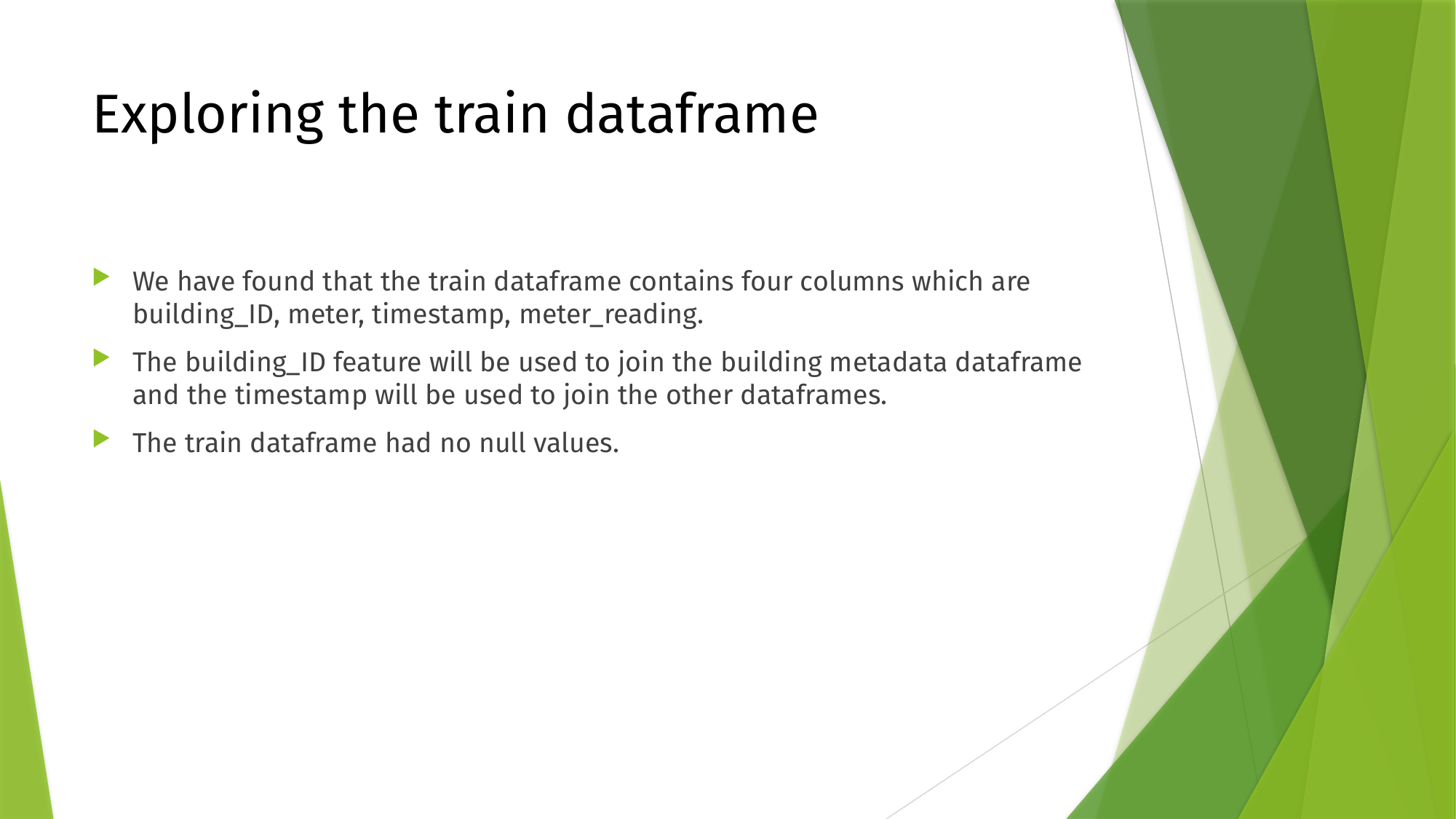

# Exploring the train dataframe
We have found that the train dataframe contains four columns which are building_ID, meter, timestamp, meter_reading.
The building_ID feature will be used to join the building metadata dataframe and the timestamp will be used to join the other dataframes.
The train dataframe had no null values.